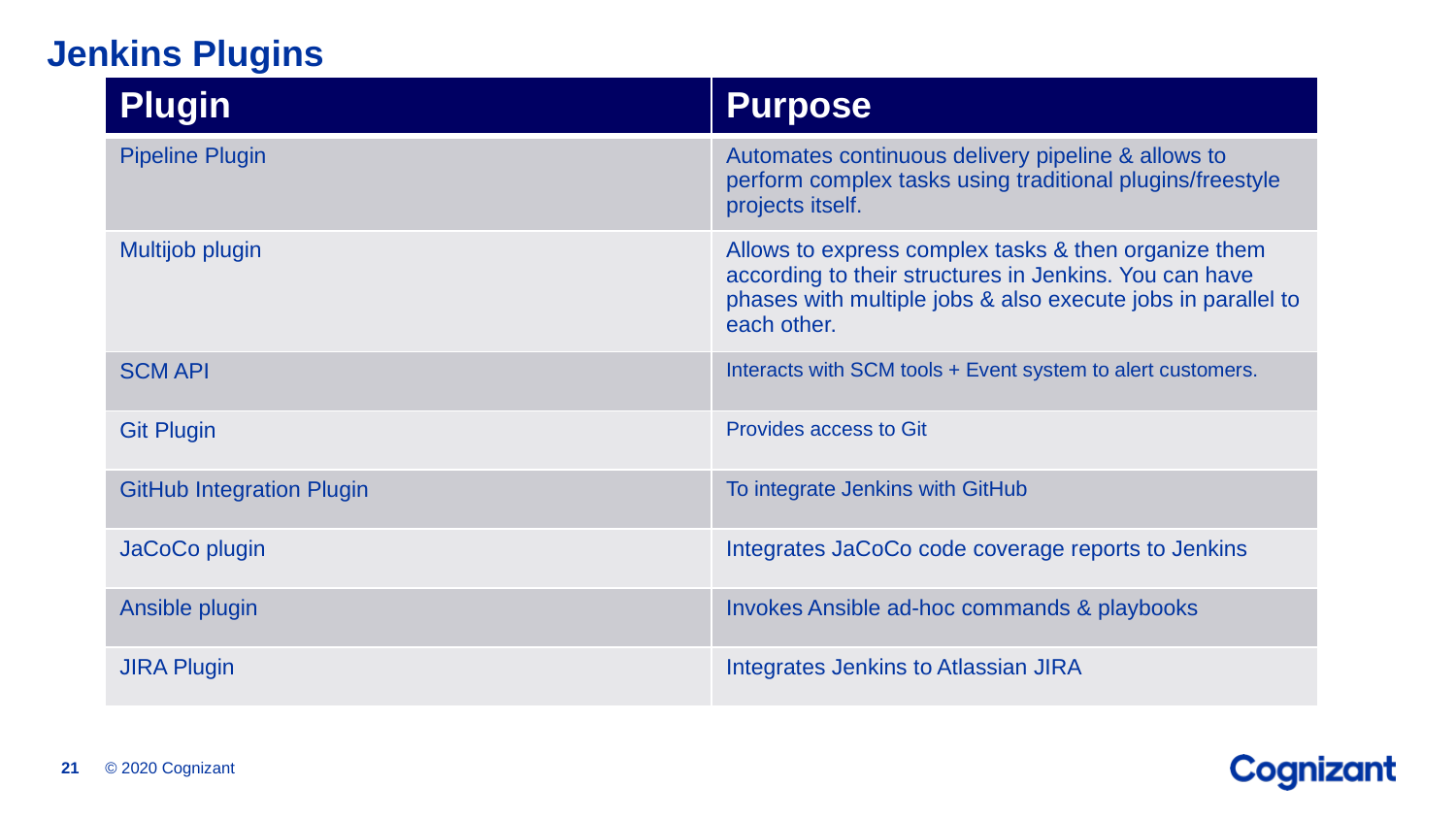

Jenkins Plugins
#
| Plugin | Purpose |
| --- | --- |
| Pipeline Plugin | Automates continuous delivery pipeline & allows to perform complex tasks using traditional plugins/freestyle projects itself. |
| Multijob plugin | Allows to express complex tasks & then organize them according to their structures in Jenkins. You can have phases with multiple jobs & also execute jobs in parallel to each other. |
| SCM API | Interacts with SCM tools + Event system to alert customers. |
| Git Plugin | Provides access to Git |
| GitHub Integration Plugin | To integrate Jenkins with GitHub |
| JaCoCo plugin | Integrates JaCoCo code coverage reports to Jenkins |
| Ansible plugin | Invokes Ansible ad-hoc commands & playbooks |
| JIRA Plugin | Integrates Jenkins to Atlassian JIRA |
© 2020 Cognizant
21